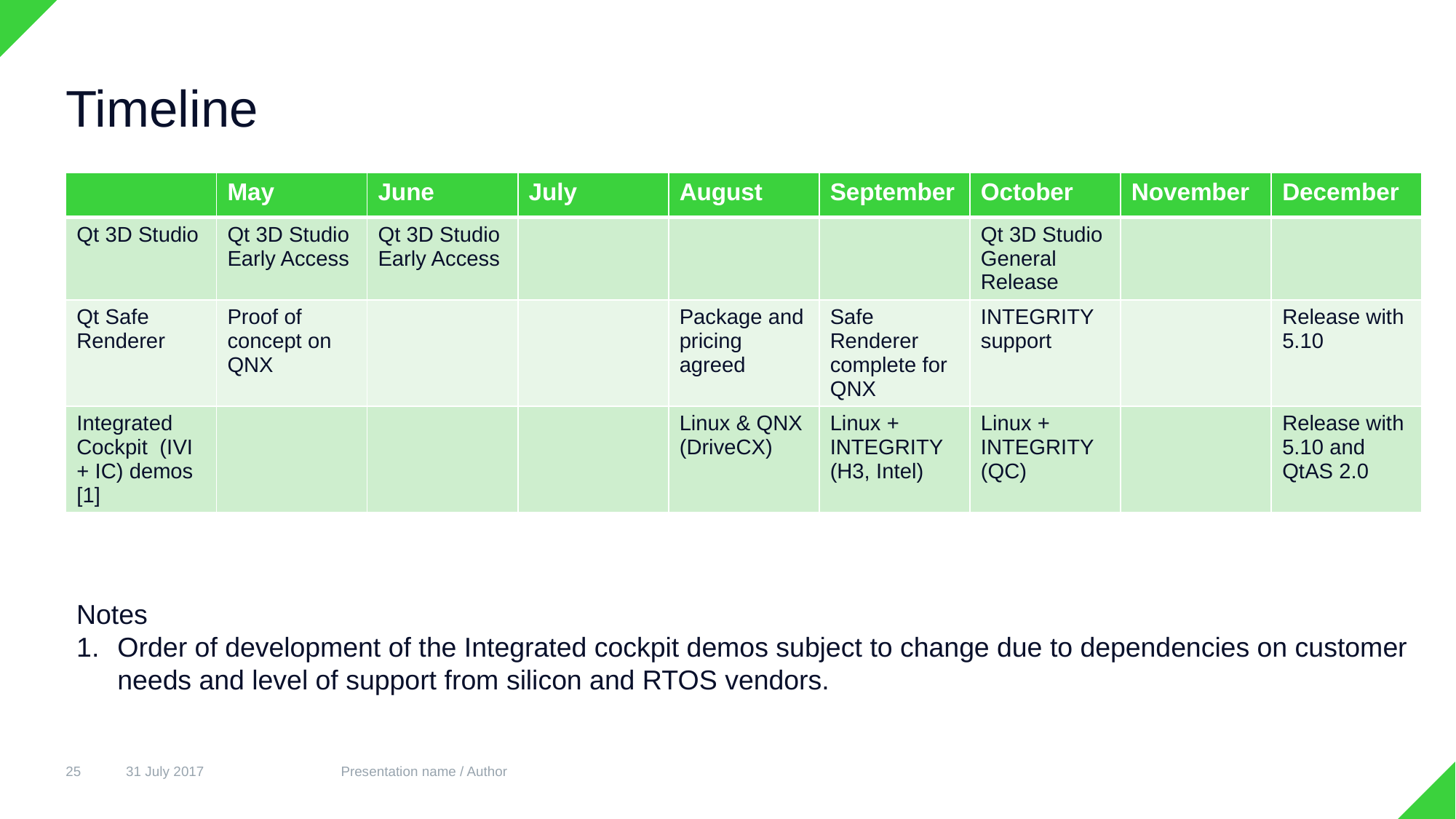

# Timeline
|  | May | June | July | August | September | October | November | December |
| --- | --- | --- | --- | --- | --- | --- | --- | --- |
| Qt 3D Studio | Qt 3D Studio Early Access | Qt 3D Studio Early Access |  |  |  | Qt 3D Studio General Release |  |  |
| Qt Safe Renderer | Proof of concept on QNX |  |  | Package and pricing agreed | Safe Renderer complete for QNX | INTEGRITY support |  | Release with 5.10 |
| Integrated Cockpit (IVI + IC) demos [1] |  |  |  | Linux & QNX (DriveCX) | Linux + INTEGRITY (H3, Intel) | Linux + INTEGRITY (QC) |  | Release with 5.10 and QtAS 2.0 |
Notes
Order of development of the Integrated cockpit demos subject to change due to dependencies on customer needs and level of support from silicon and RTOS vendors.
25
31 July 2017
Presentation name / Author